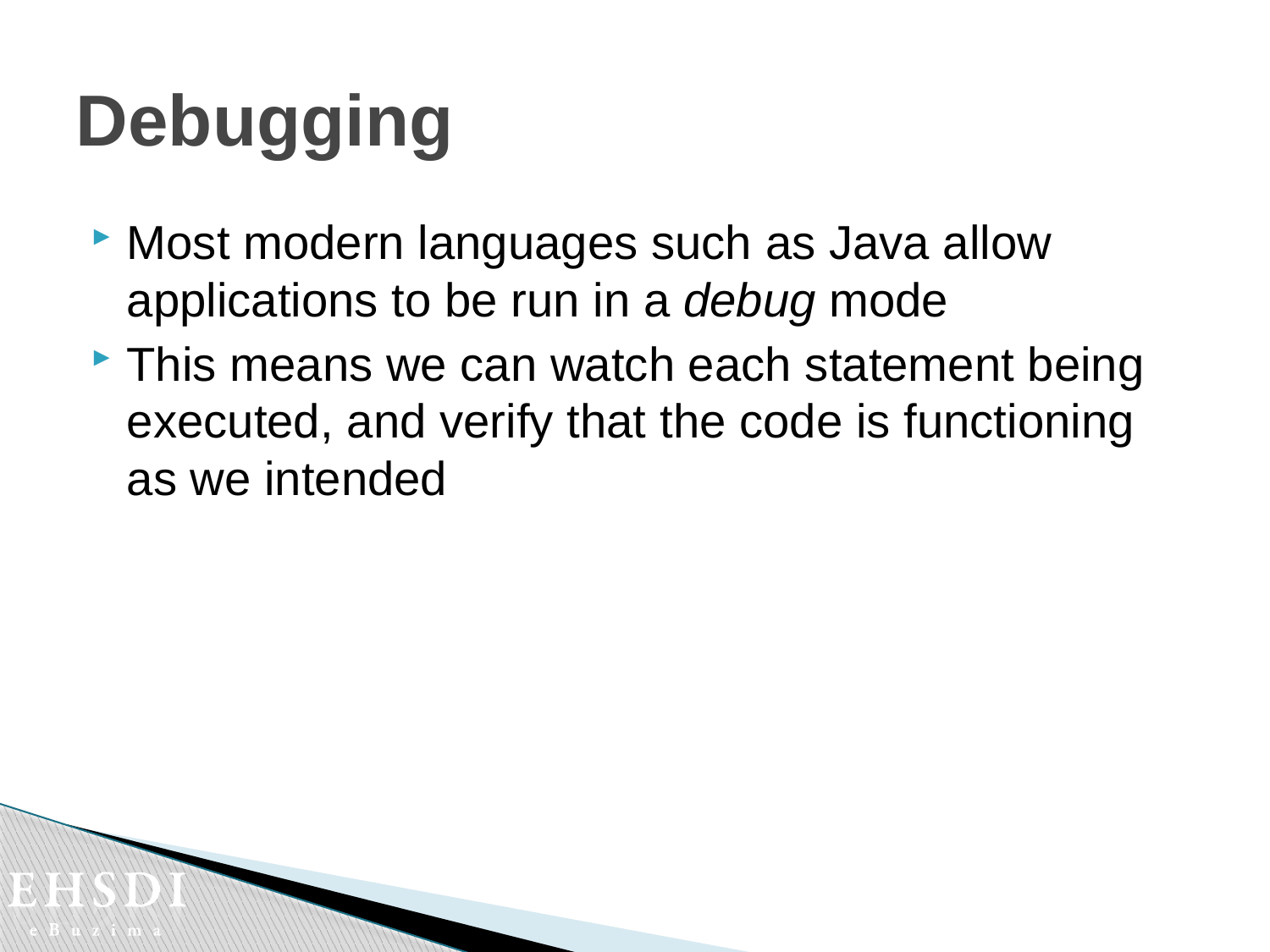

# Debugging
Most modern languages such as Java allow applications to be run in a debug mode
This means we can watch each statement being executed, and verify that the code is functioning as we intended